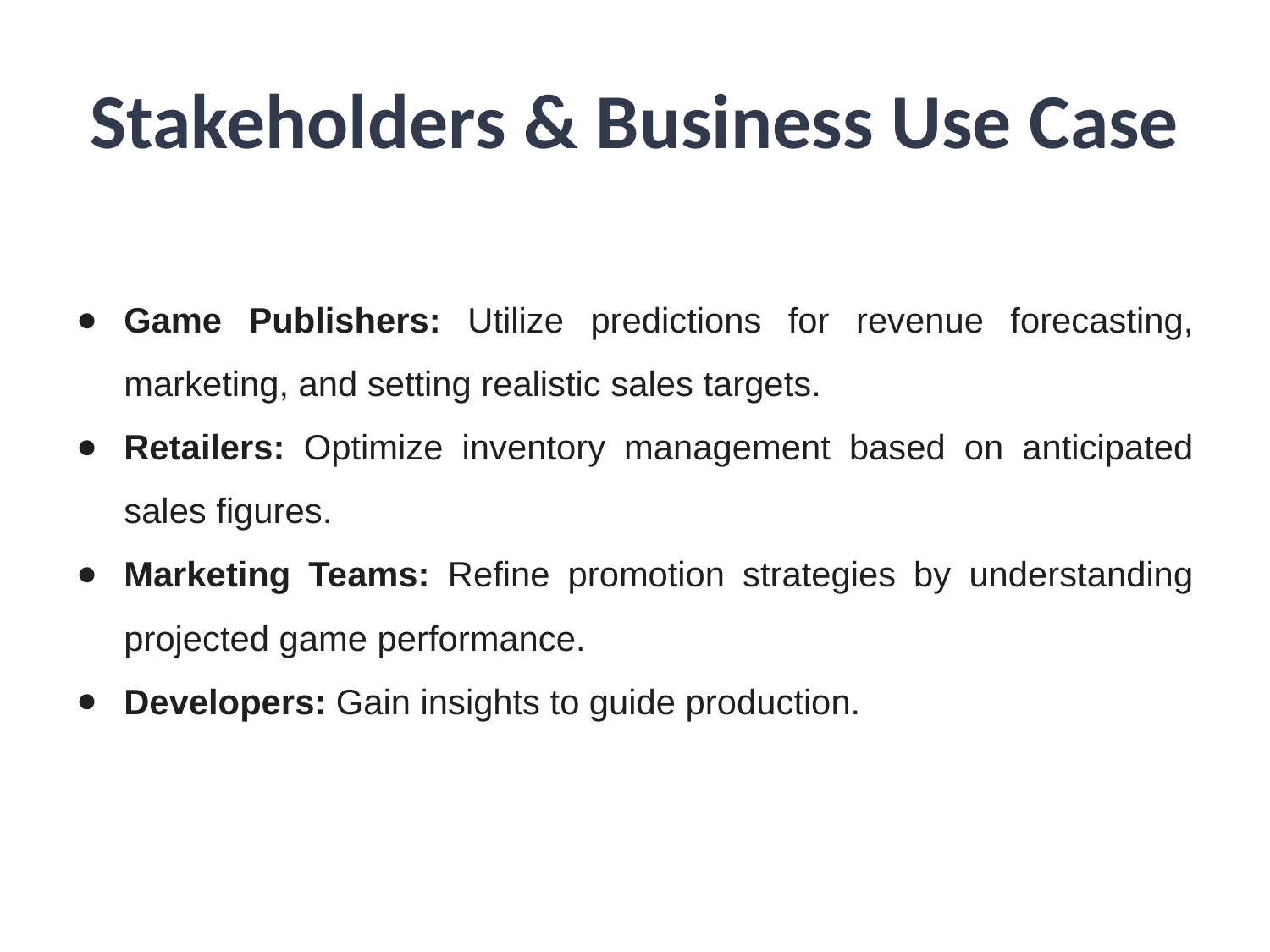

# Stakeholders & Business Use Case
Game Publishers: Utilize predictions for revenue forecasting, marketing, and setting realistic sales targets.
Retailers: Optimize inventory management based on anticipated sales figures.
Marketing Teams: Refine promotion strategies by understanding projected game performance.
Developers: Gain insights to guide production.